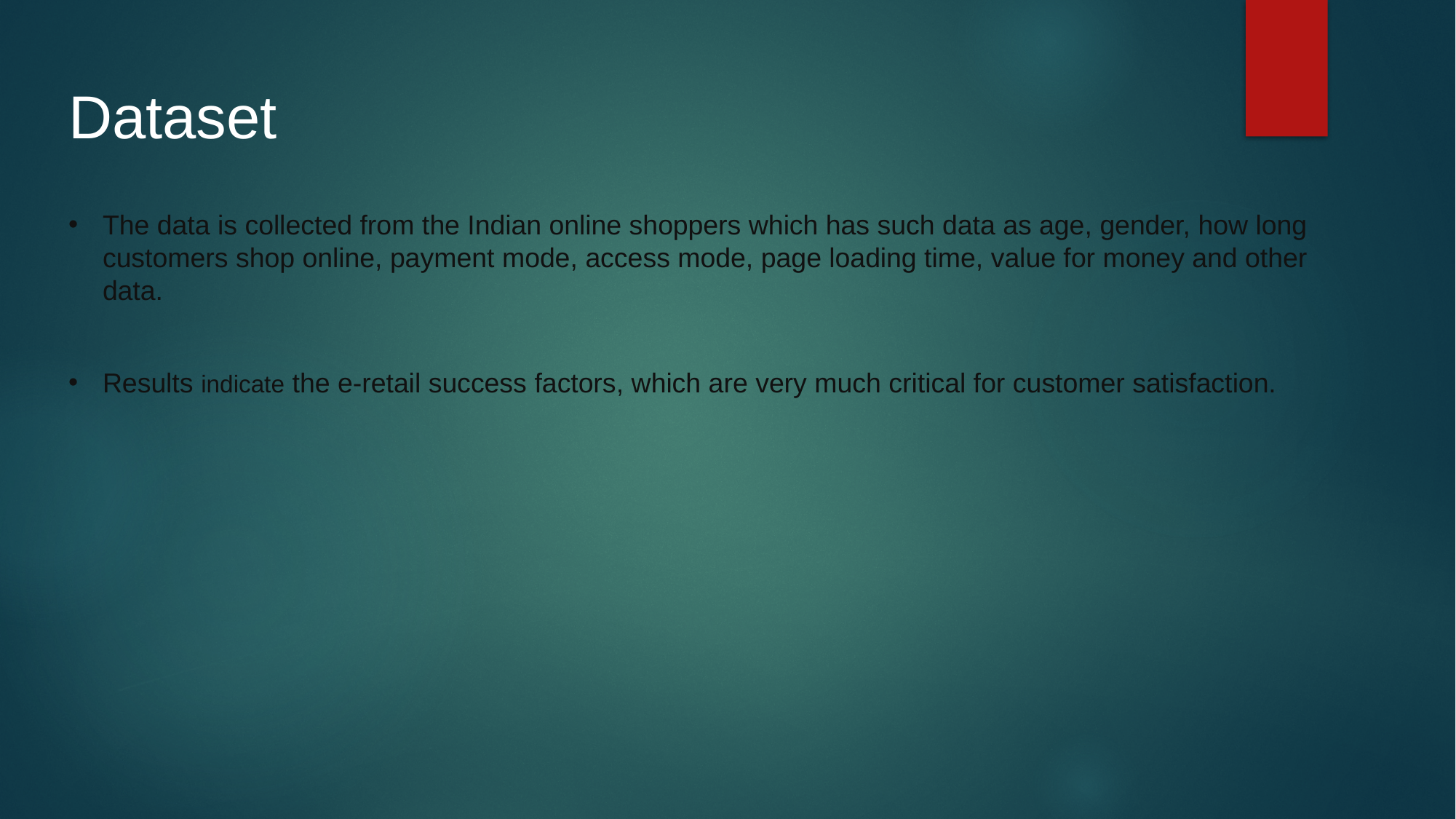

Dataset
The data is collected from the Indian online shoppers which has such data as age, gender, how long customers shop online, payment mode, access mode, page loading time, value for money and other data.
Results indicate the e-retail success factors, which are very much critical for customer satisfaction.